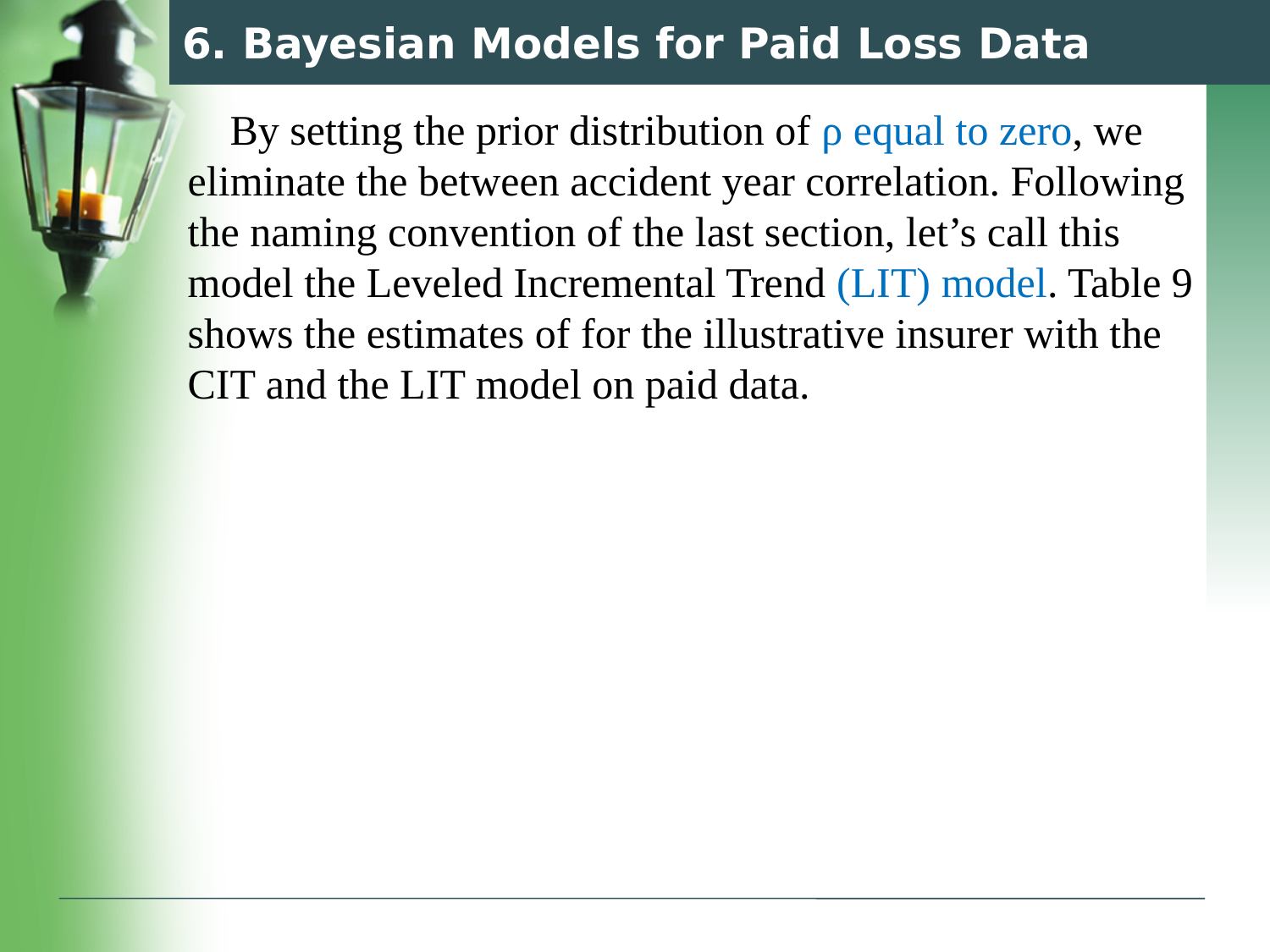

# 6. Bayesian Models for Paid Loss Data
    By setting the prior distribution of ρ equal to zero, we eliminate the between accident year correlation. Following the naming convention of the last section, let’s call this model the Leveled Incremental Trend (LIT) model. Table 9 shows the estimates of for the illustrative insurer with the CIT and the LIT model on paid data.